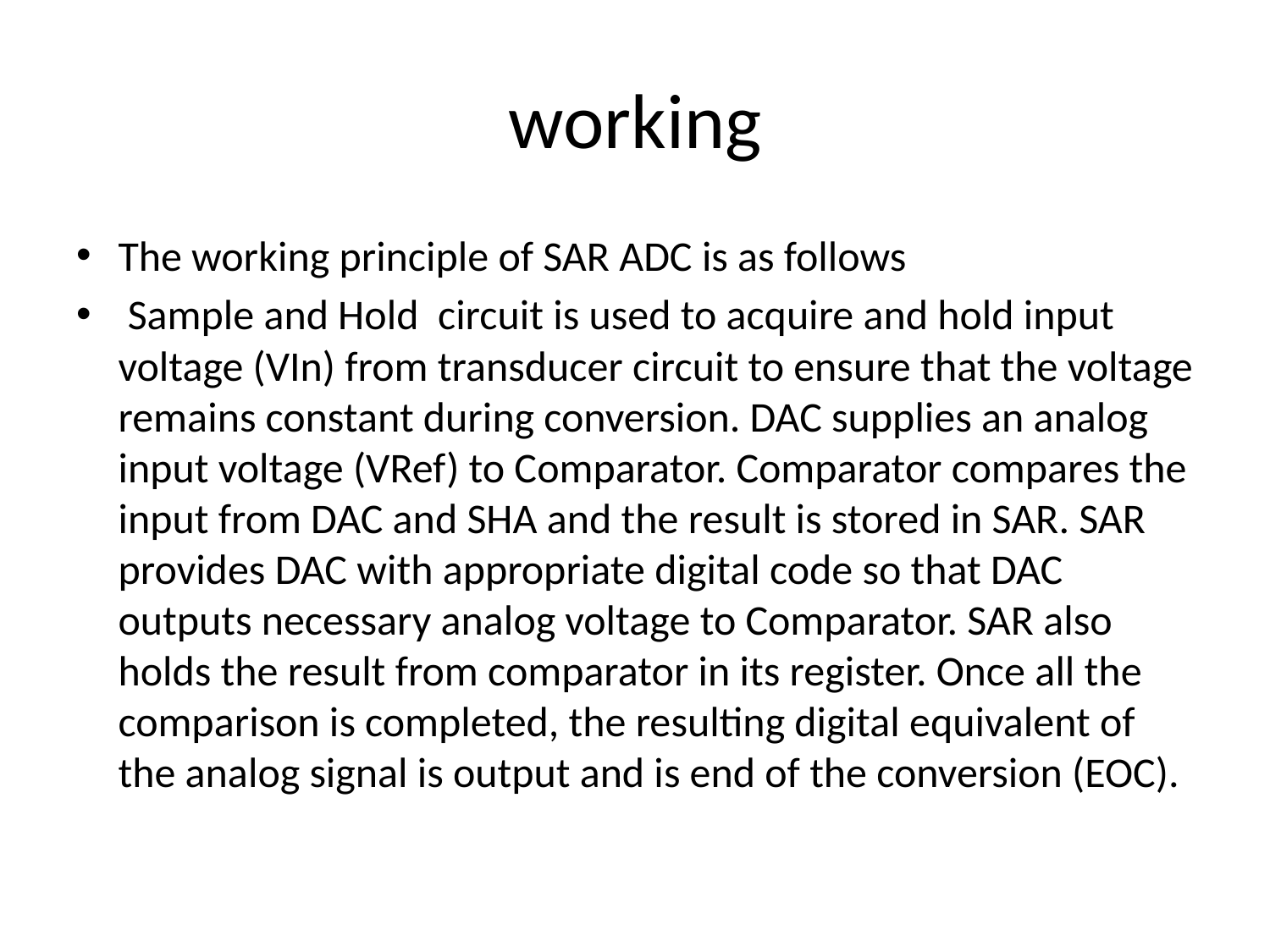

# working
The working principle of SAR ADC is as follows
 Sample and Hold  circuit is used to acquire and hold input voltage (VIn) from transducer circuit to ensure that the voltage remains constant during conversion. DAC supplies an analog input voltage (VRef) to Comparator. Comparator compares the input from DAC and SHA and the result is stored in SAR. SAR provides DAC with appropriate digital code so that DAC outputs necessary analog voltage to Comparator. SAR also holds the result from comparator in its register. Once all the comparison is completed, the resulting digital equivalent of the analog signal is output and is end of the conversion (EOC).